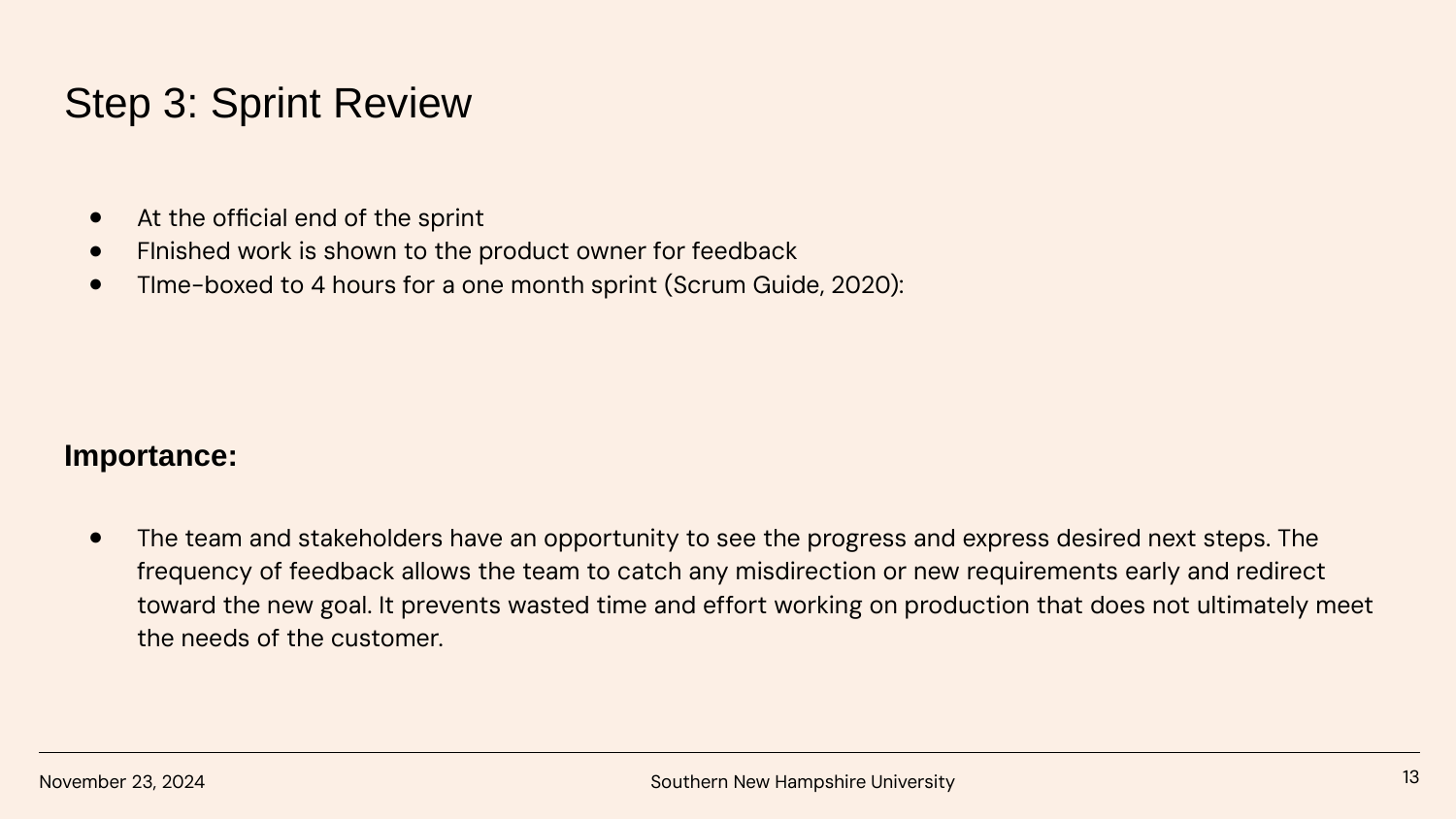

Step 3: Sprint Review
At the official end of the sprint
FInished work is shown to the product owner for feedback
TIme-boxed to 4 hours for a one month sprint (Scrum Guide, 2020):
Importance:
The team and stakeholders have an opportunity to see the progress and express desired next steps. The frequency of feedback allows the team to catch any misdirection or new requirements early and redirect toward the new goal. It prevents wasted time and effort working on production that does not ultimately meet the needs of the customer.
November 23, 2024
Southern New Hampshire University
13